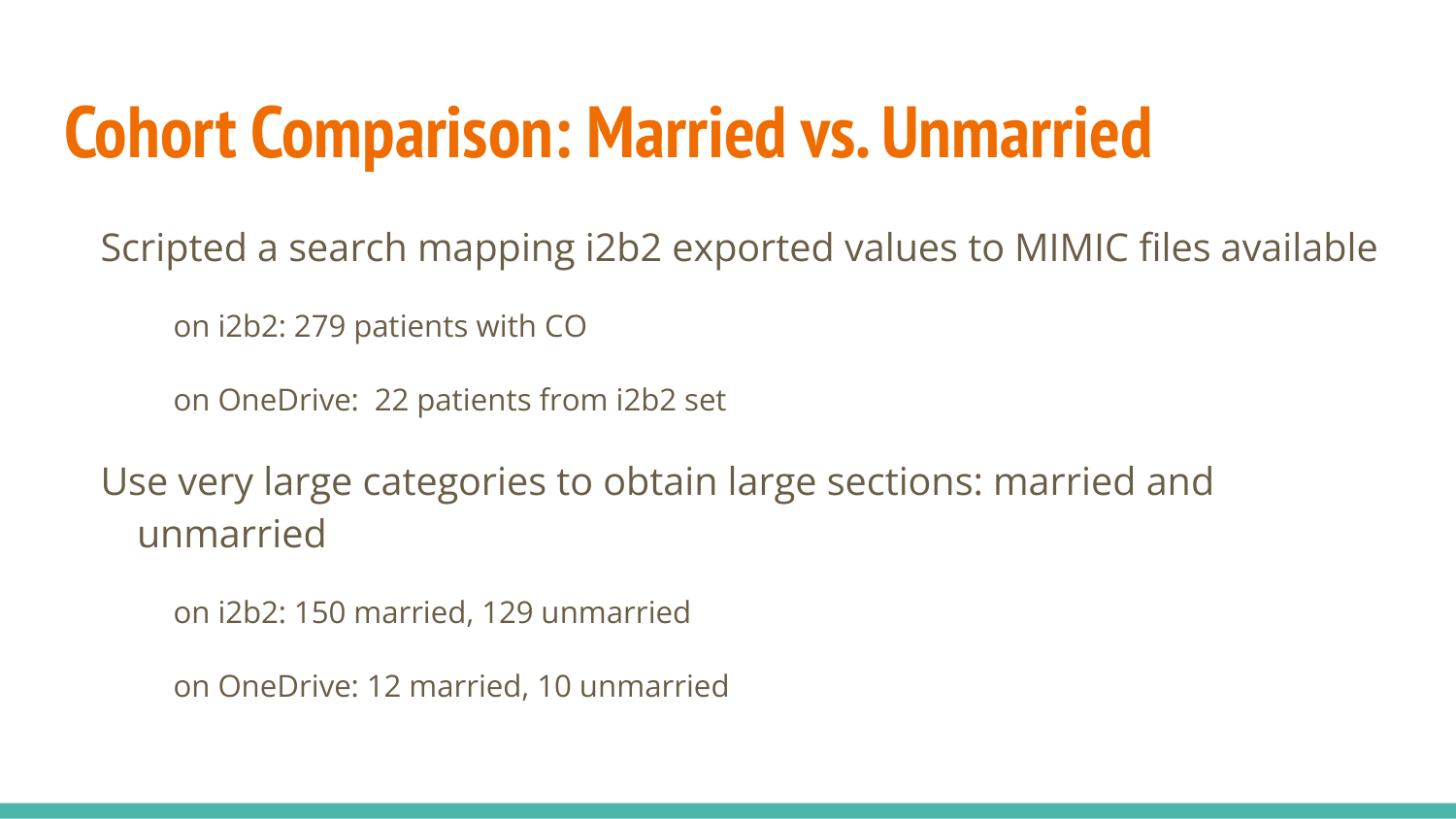

# Cohort Comparison: Married vs. Unmarried
Scripted a search mapping i2b2 exported values to MIMIC files available
on i2b2: 279 patients with CO
on OneDrive:  22 patients from i2b2 set
Use very large categories to obtain large sections: married and unmarried
on i2b2: 150 married, 129 unmarried
on OneDrive: 12 married, 10 unmarried